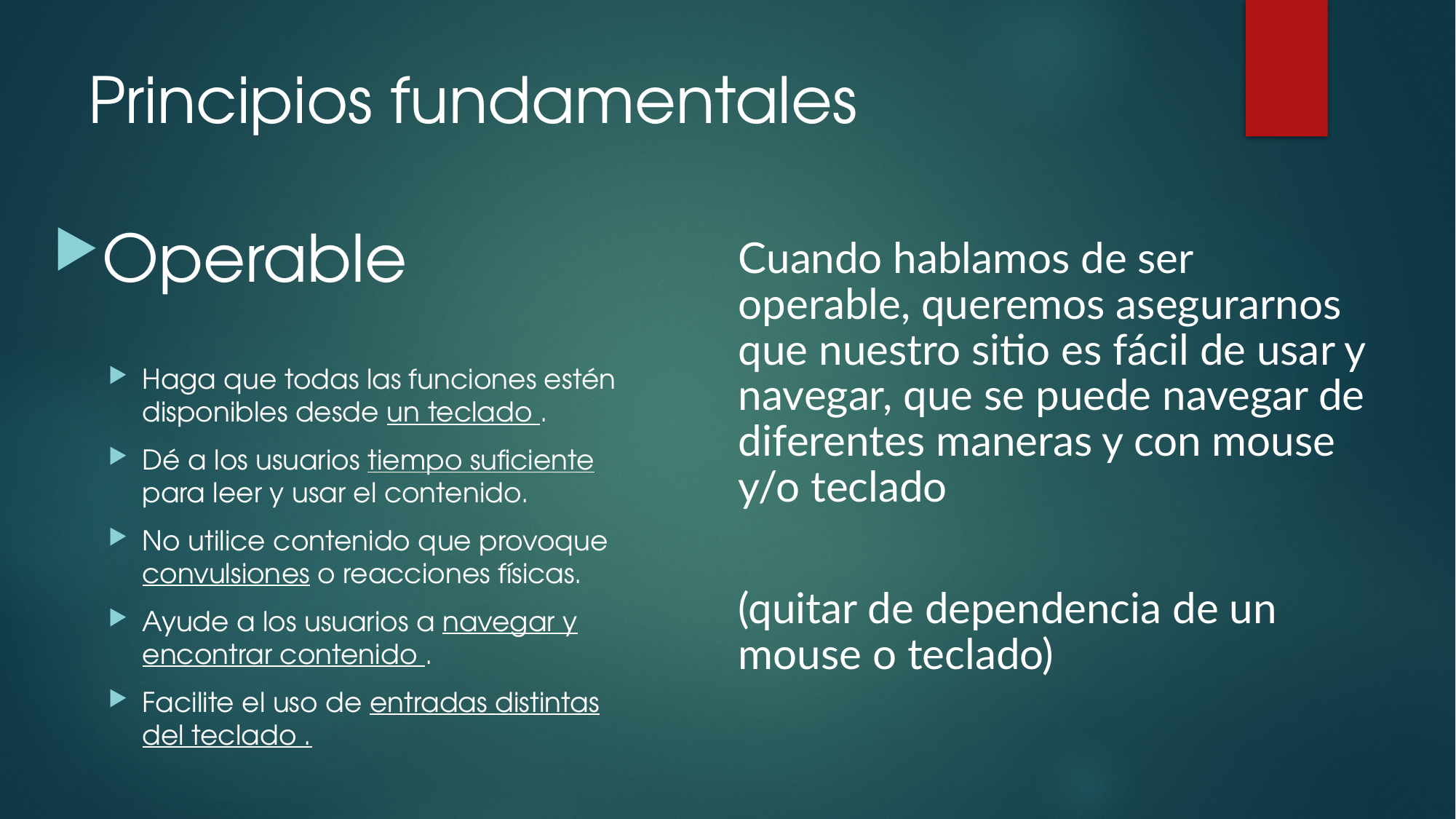

# Principios fundamentales

Operable

Haga que todas las funciones estén disponibles desde un teclado .
Dé a los usuarios tiempo suficiente para leer y usar el contenido.
No utilice contenido que provoque convulsiones o reacciones físicas.
Ayude a los usuarios a navegar y encontrar contenido .
Facilite el uso de entradas distintas del teclado .
Cuando hablamos de ser operable, queremos asegurarnos que nuestro sitio es fácil de usar y navegar, que se puede navegar de diferentes maneras y con mouse y/o teclado

(quitar de dependencia de un mouse o teclado)